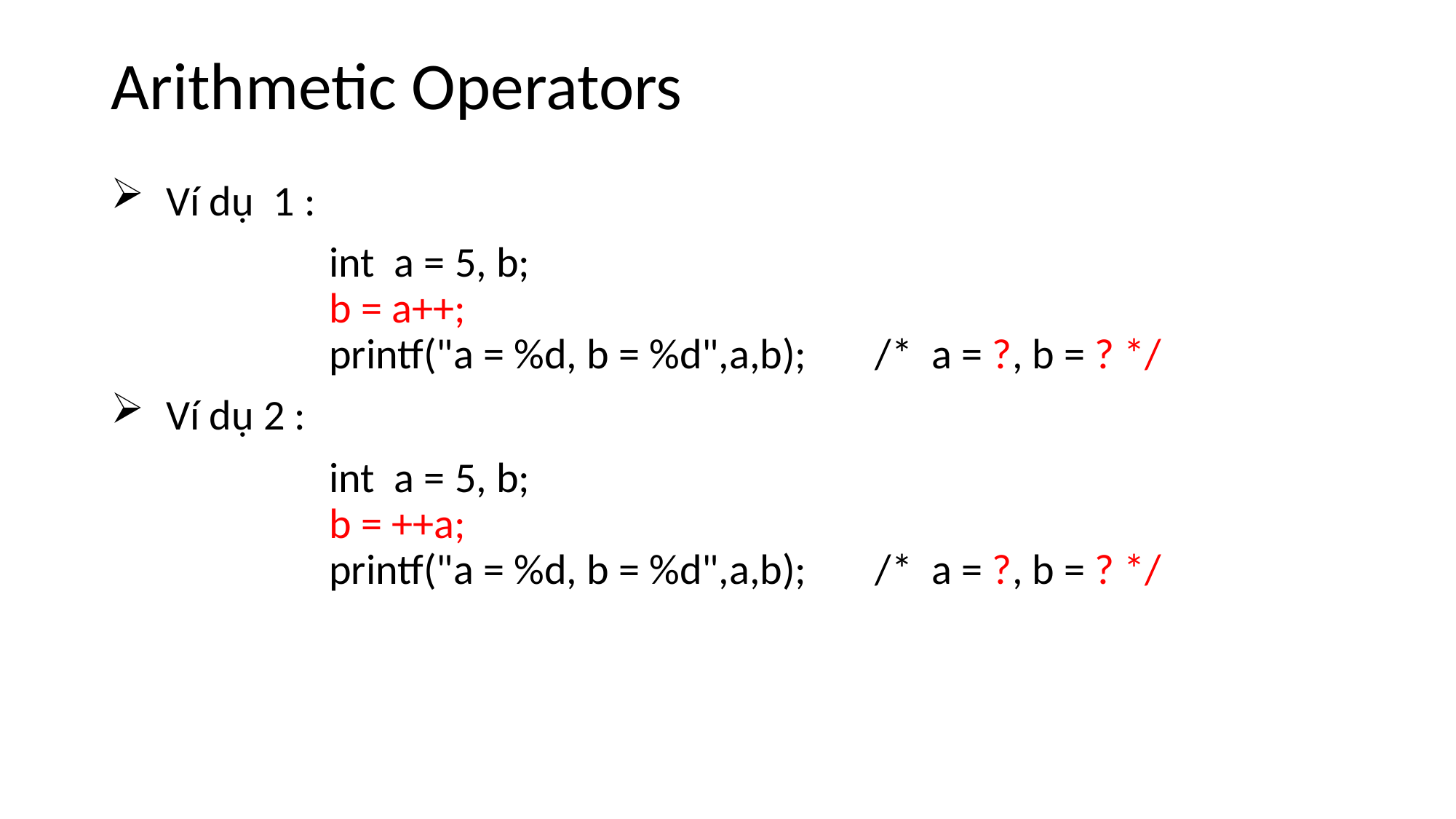

# Arithmetic Operators
Ví dụ  1 :

int  a = 5, b;
b = a++;
printf("a = %d, b = %d",a,b);	/*  a = ?, b = ? */
Ví dụ 2 :

int  a = 5, b;
b = ++a;
printf("a = %d, b = %d",a,b);	/*  a = ?, b = ? */